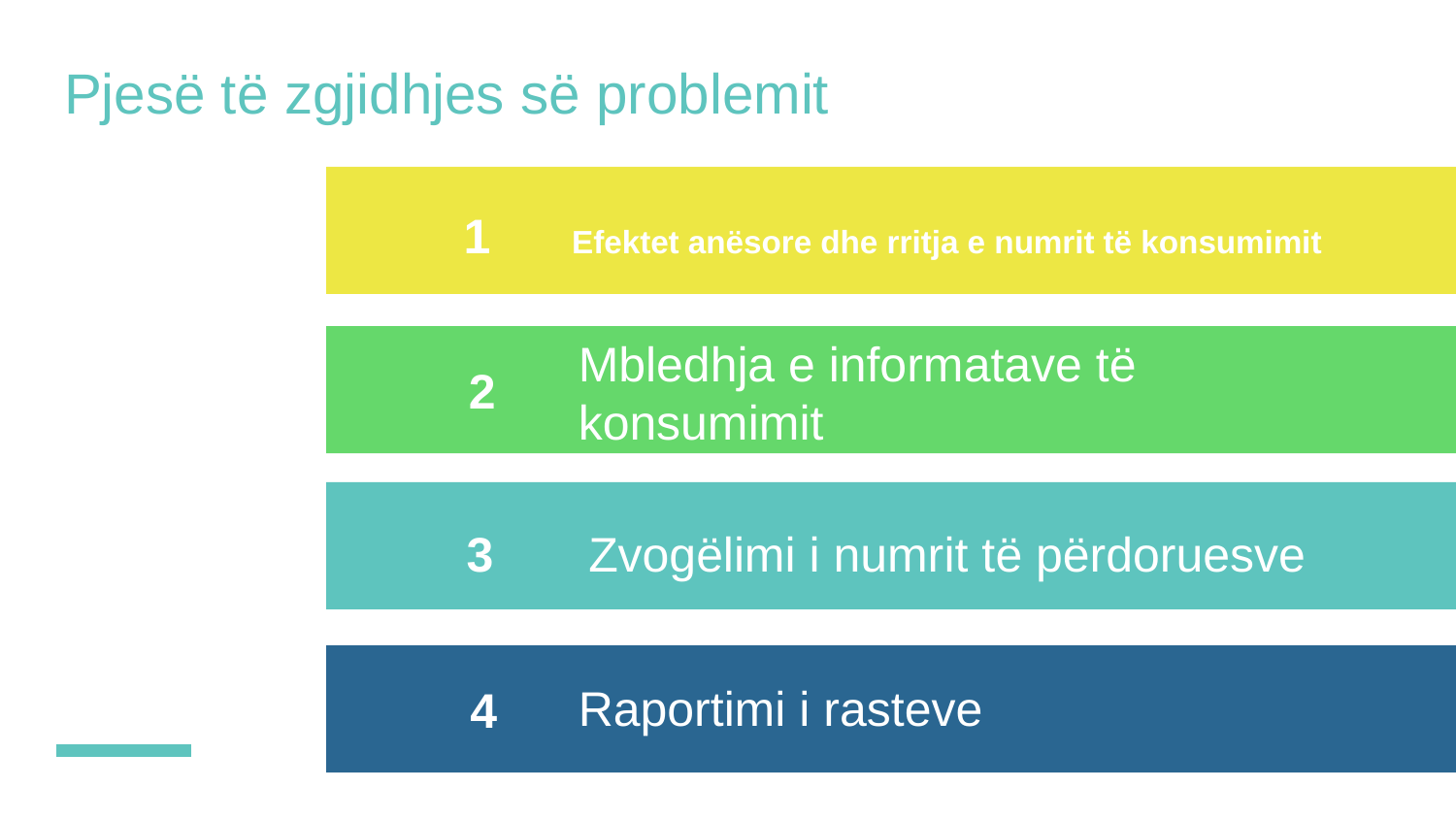

# Pjesë të zgjidhjes së problemit

1      Efektet anësore dhe rritja e numrit të konsumimit

2
Mbledhja e informatave të konsumimit

3       Zvogëlimi i numrit të përdoruesve

Raportimi i rasteve
4